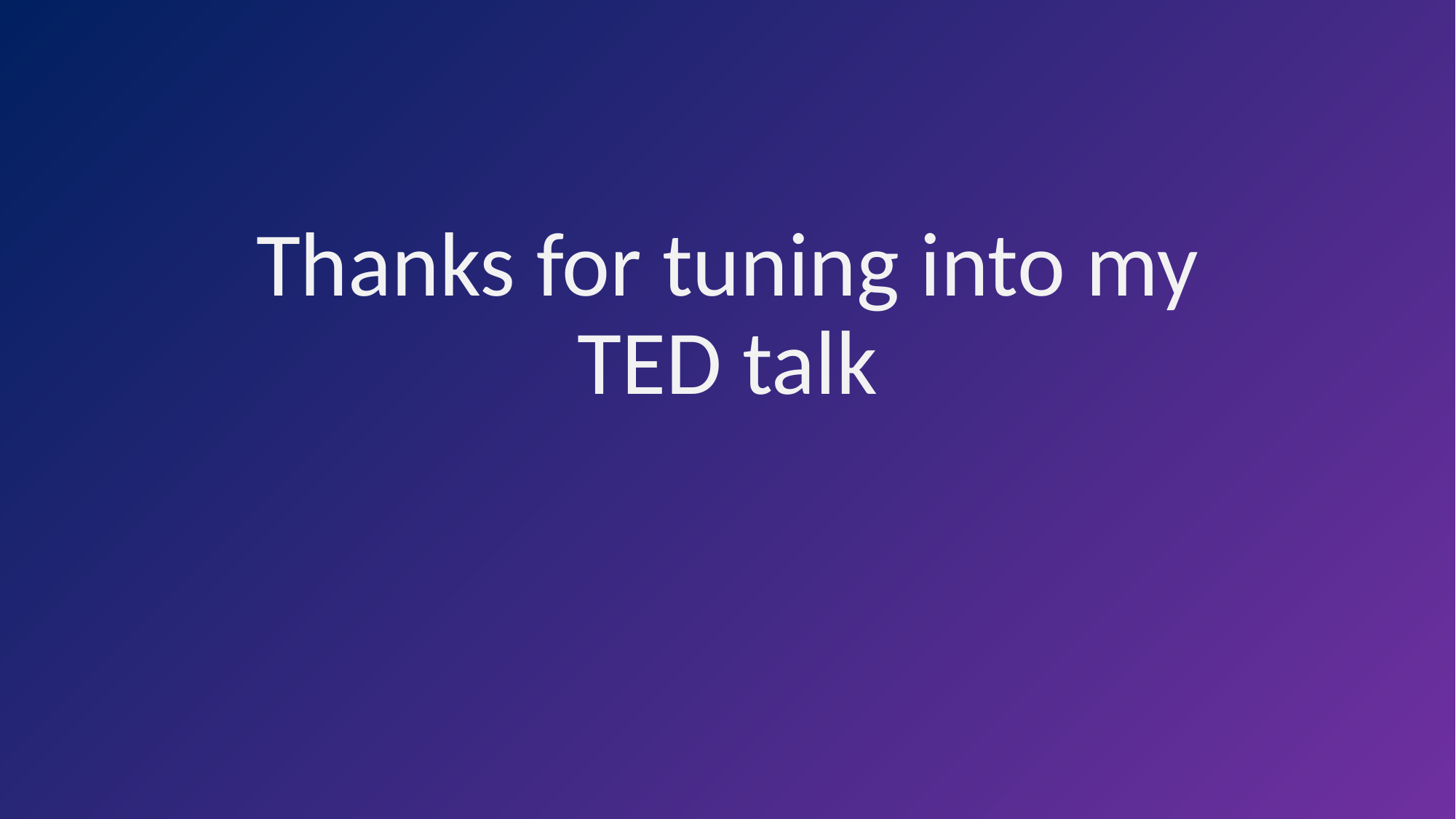

# Thanks for tuning into my TED talk